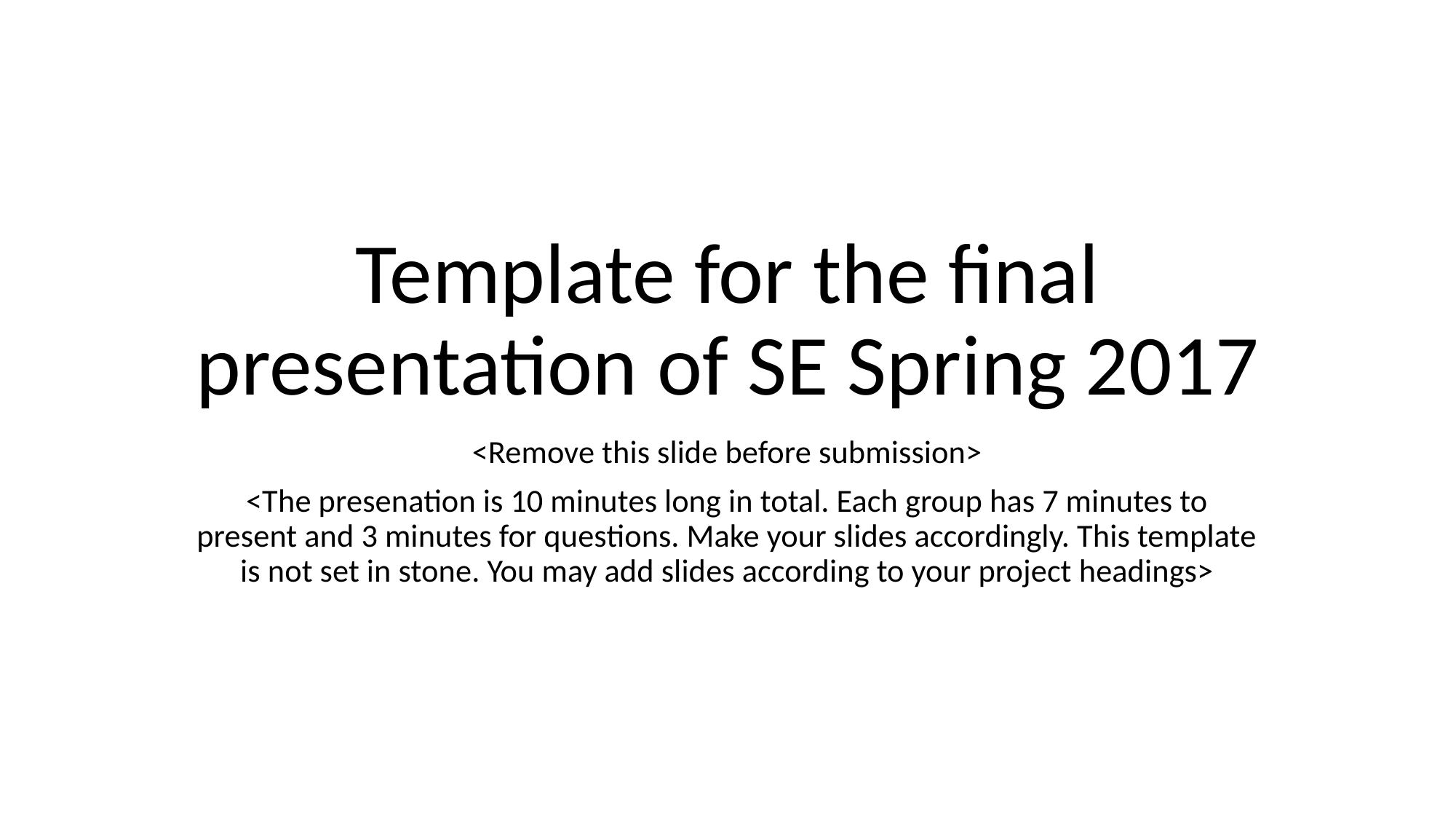

# Template for the final presentation of SE Spring 2017
<Remove this slide before submission>
<The presenation is 10 minutes long in total. Each group has 7 minutes to present and 3 minutes for questions. Make your slides accordingly. This template is not set in stone. You may add slides according to your project headings>